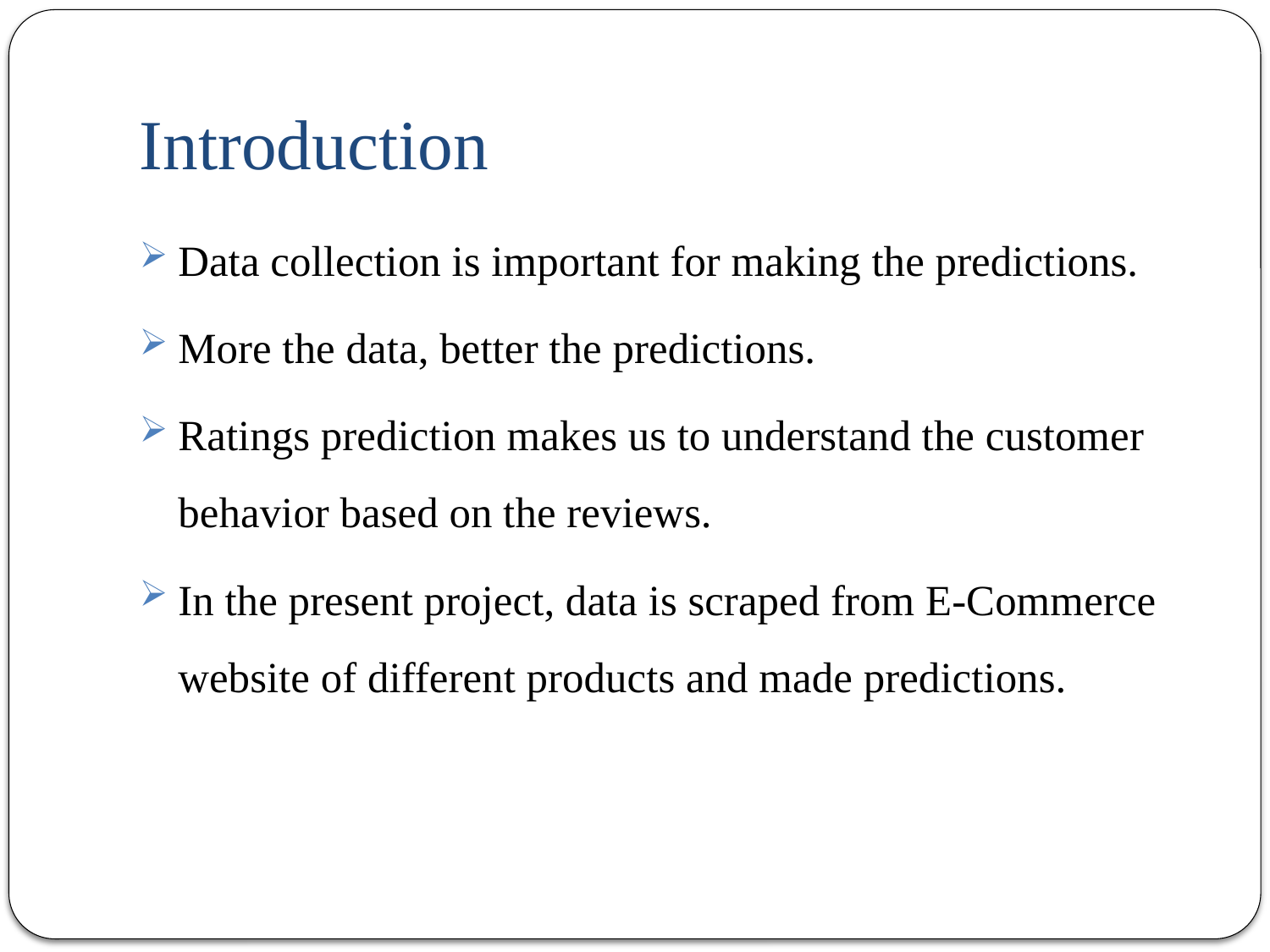

# Introduction
Data collection is important for making the predictions.
More the data, better the predictions.
Ratings prediction makes us to understand the customer behavior based on the reviews.
In the present project, data is scraped from E-Commerce website of different products and made predictions.